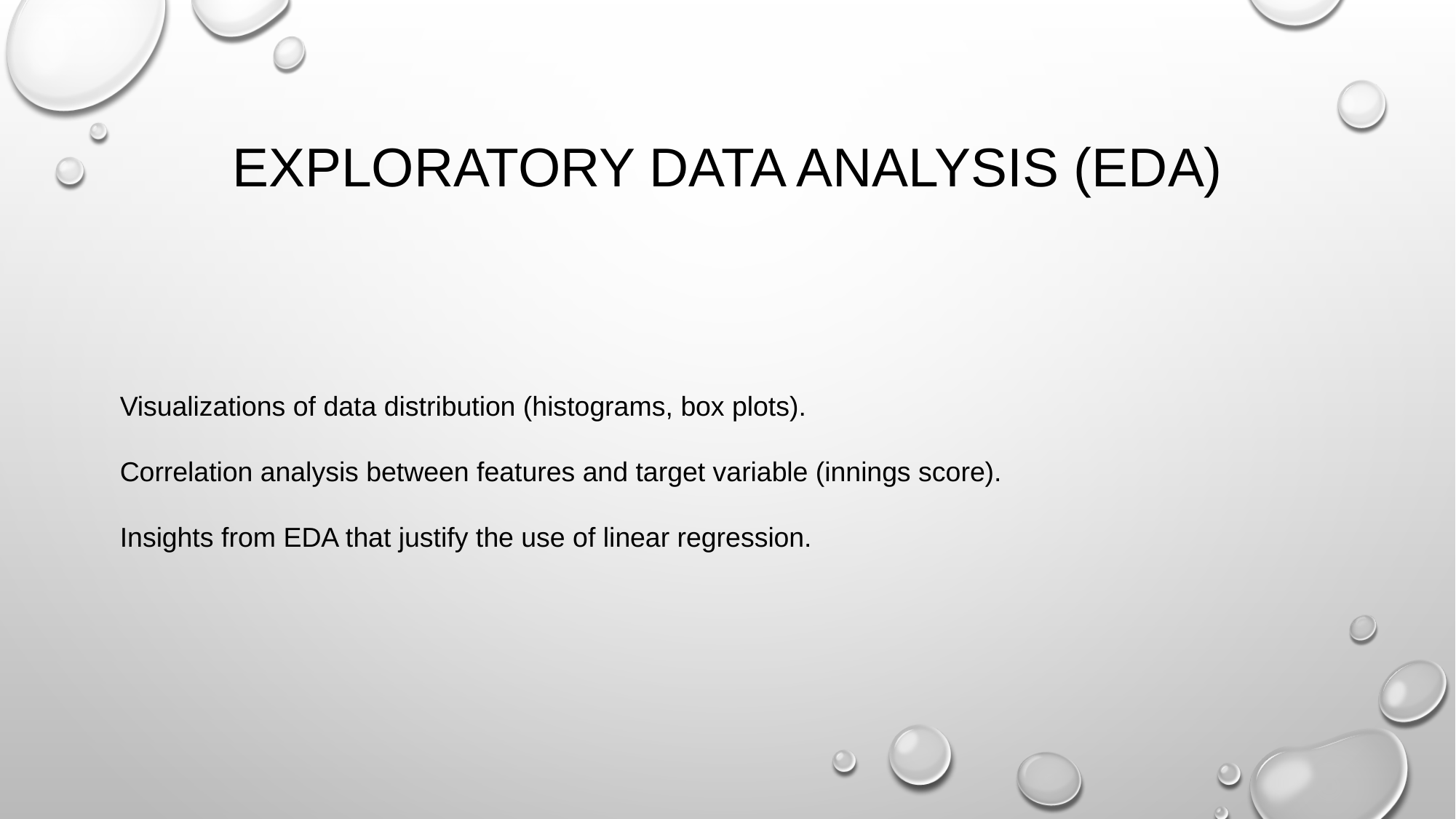

# Exploratory Data Analysis (EDA)
Visualizations of data distribution (histograms, box plots).

Correlation analysis between features and target variable (innings score).

Insights from EDA that justify the use of linear regression.